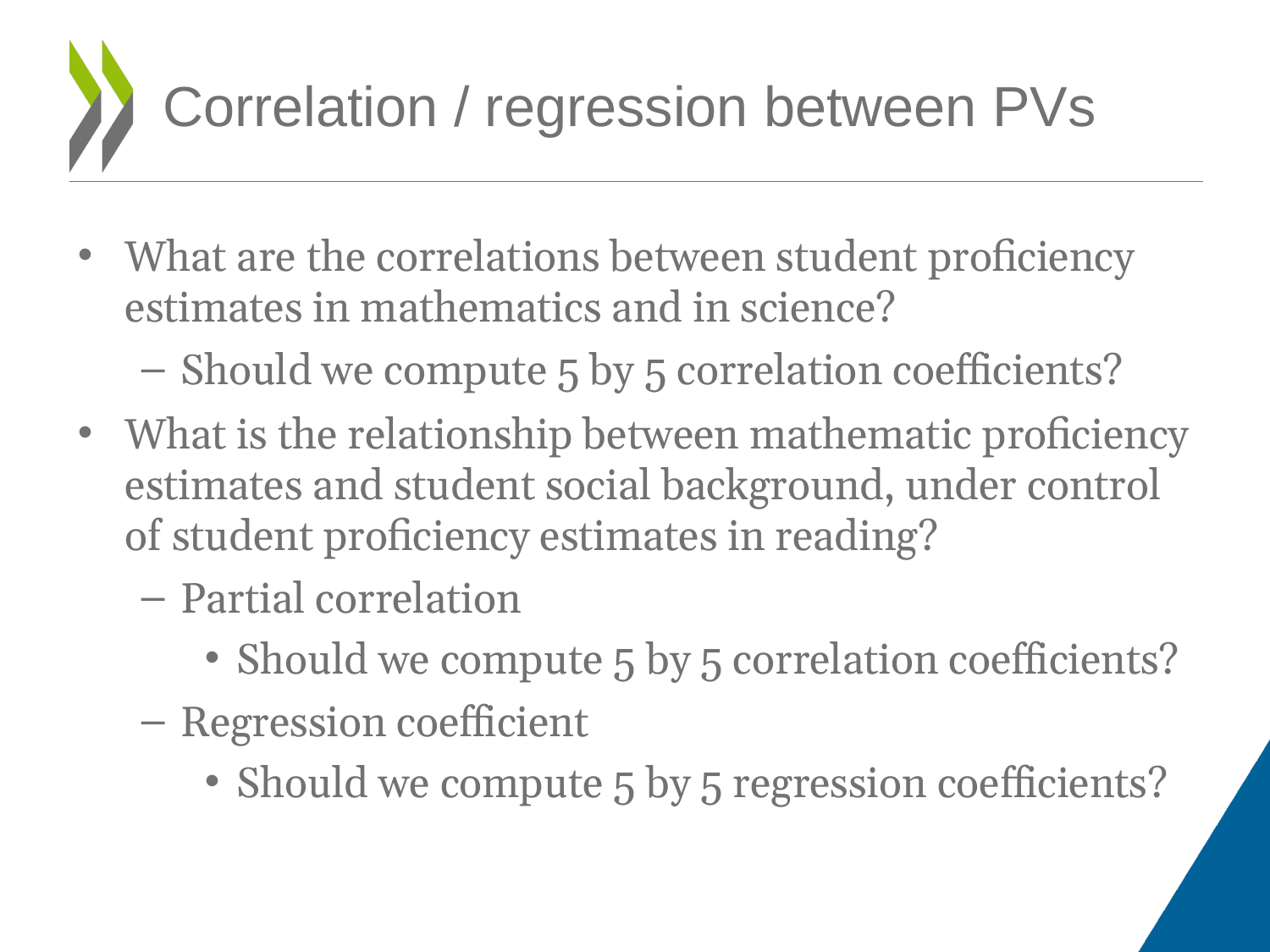

# Correlation / regression between PVs
What are the correlations between student proficiency estimates in mathematics and in science?
Should we compute 5 by 5 correlation coefficients?
What is the relationship between mathematic proficiency estimates and student social background, under control of student proficiency estimates in reading?
Partial correlation
Should we compute 5 by 5 correlation coefficients?
Regression coefficient
Should we compute 5 by 5 regression coefficients?